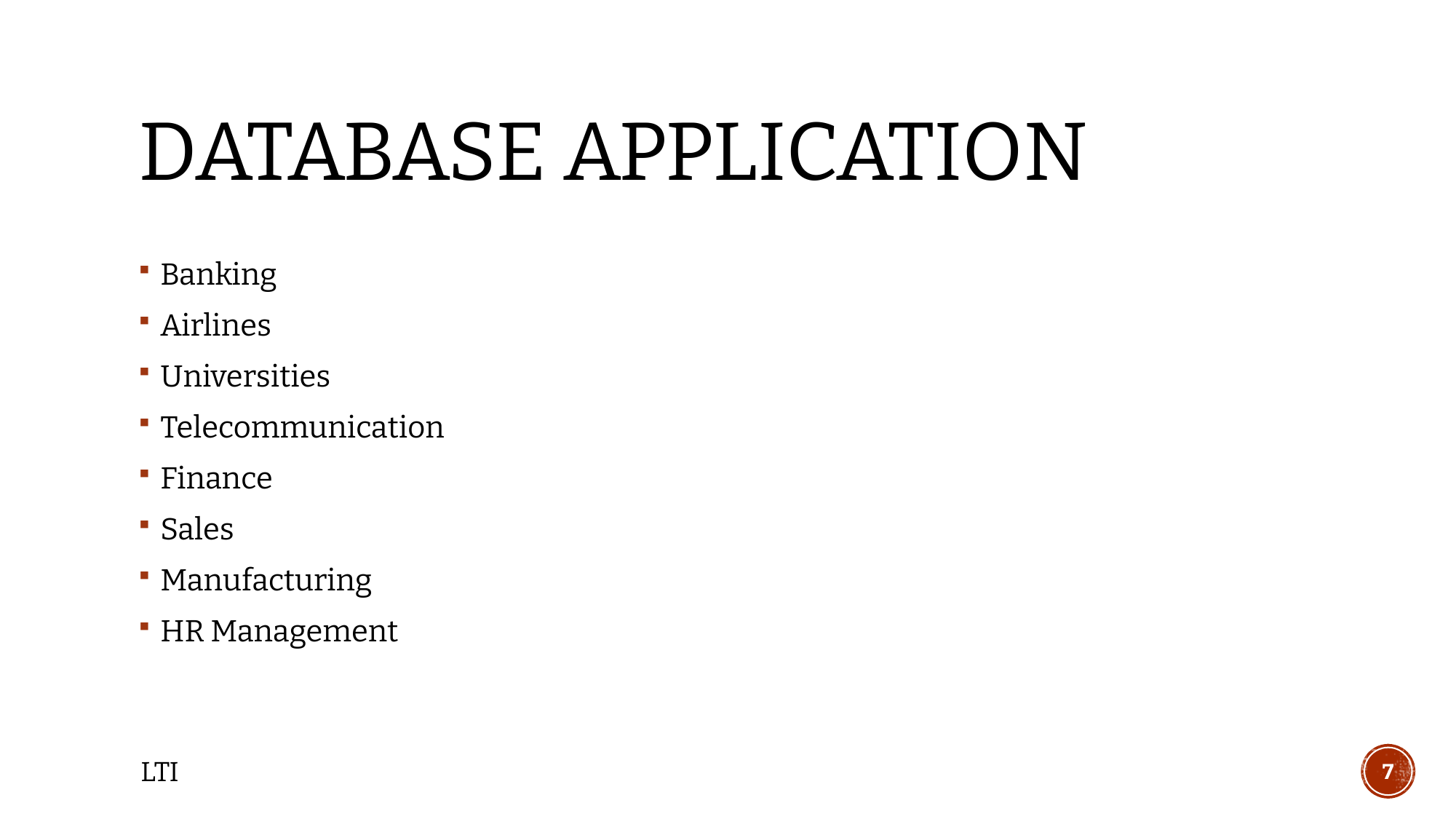

# Database Application
Banking
Airlines
Universities
Telecommunication
Finance
Sales
Manufacturing
HR Management
LTI
7